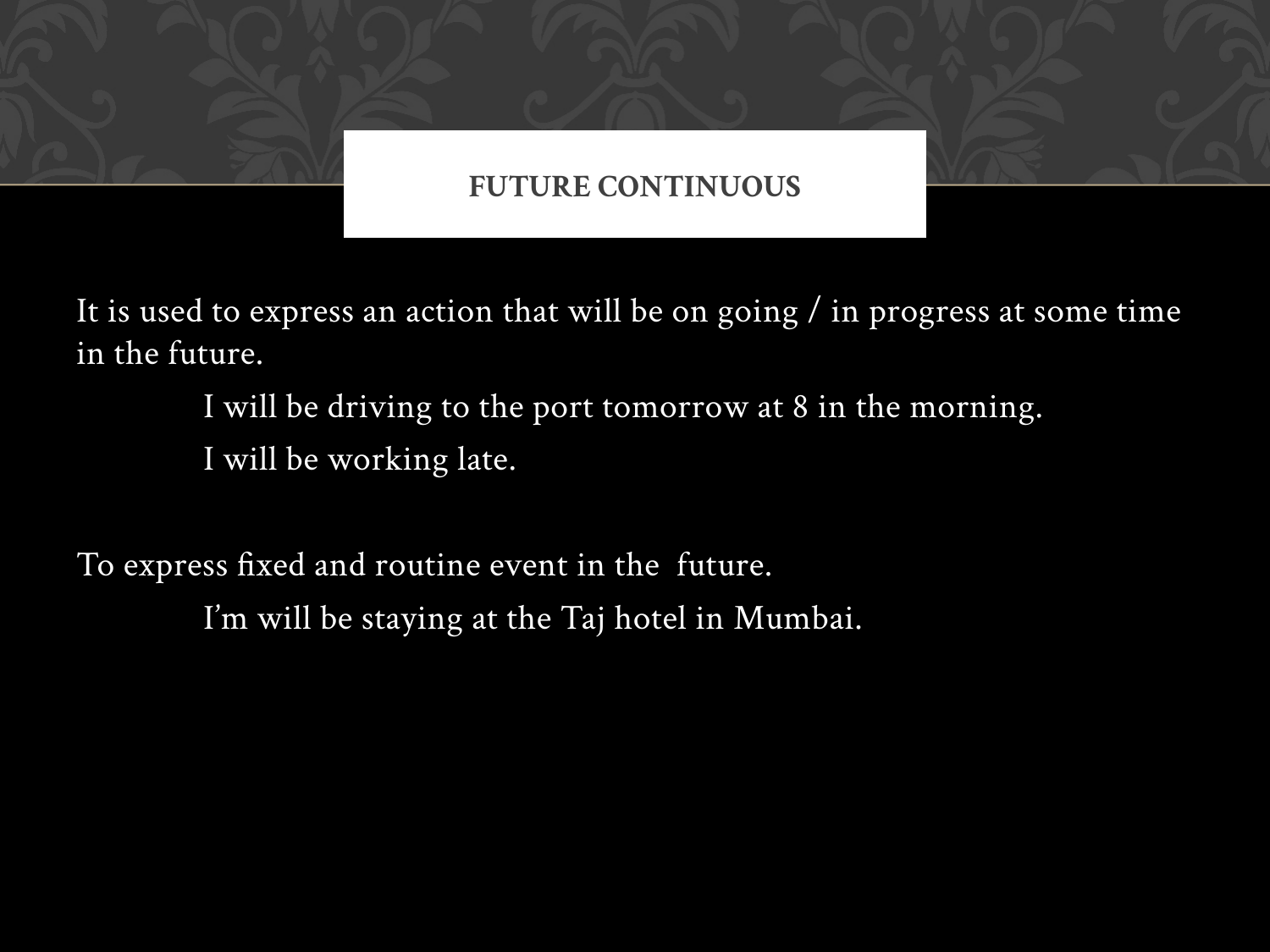

# FUTURE CONTINUOUS
It is used to express an action that will be on going / in progress at some time in the future.
	I will be driving to the port tomorrow at 8 in the morning.
	I will be working late.

To express fixed and routine event in the  future.
	I’m will be staying at the Taj hotel in Mumbai.